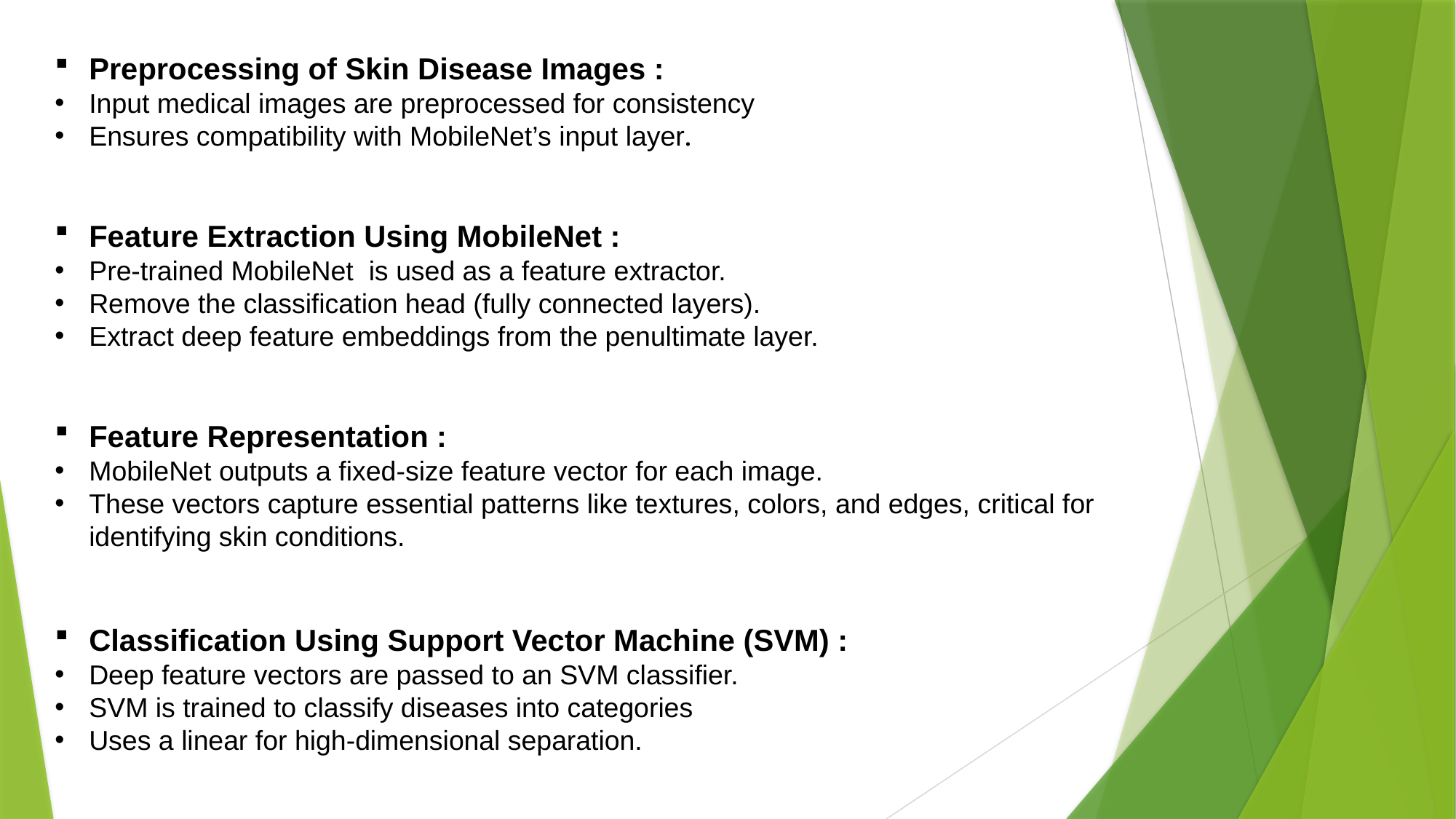

Preprocessing of Skin Disease Images :
Input medical images are preprocessed for consistency
Ensures compatibility with MobileNet’s input layer.

Feature Extraction Using MobileNet :
Pre-trained MobileNet  is used as a feature extractor.
Remove the classification head (fully connected layers).
Extract deep feature embeddings from the penultimate layer.

Feature Representation :
MobileNet outputs a fixed-size feature vector for each image.
These vectors capture essential patterns like textures, colors, and edges, critical for identifying skin conditions.

Classification Using Support Vector Machine (SVM) :
Deep feature vectors are passed to an SVM classifier.
SVM is trained to classify diseases into categories
Uses a linear for high-dimensional separation.